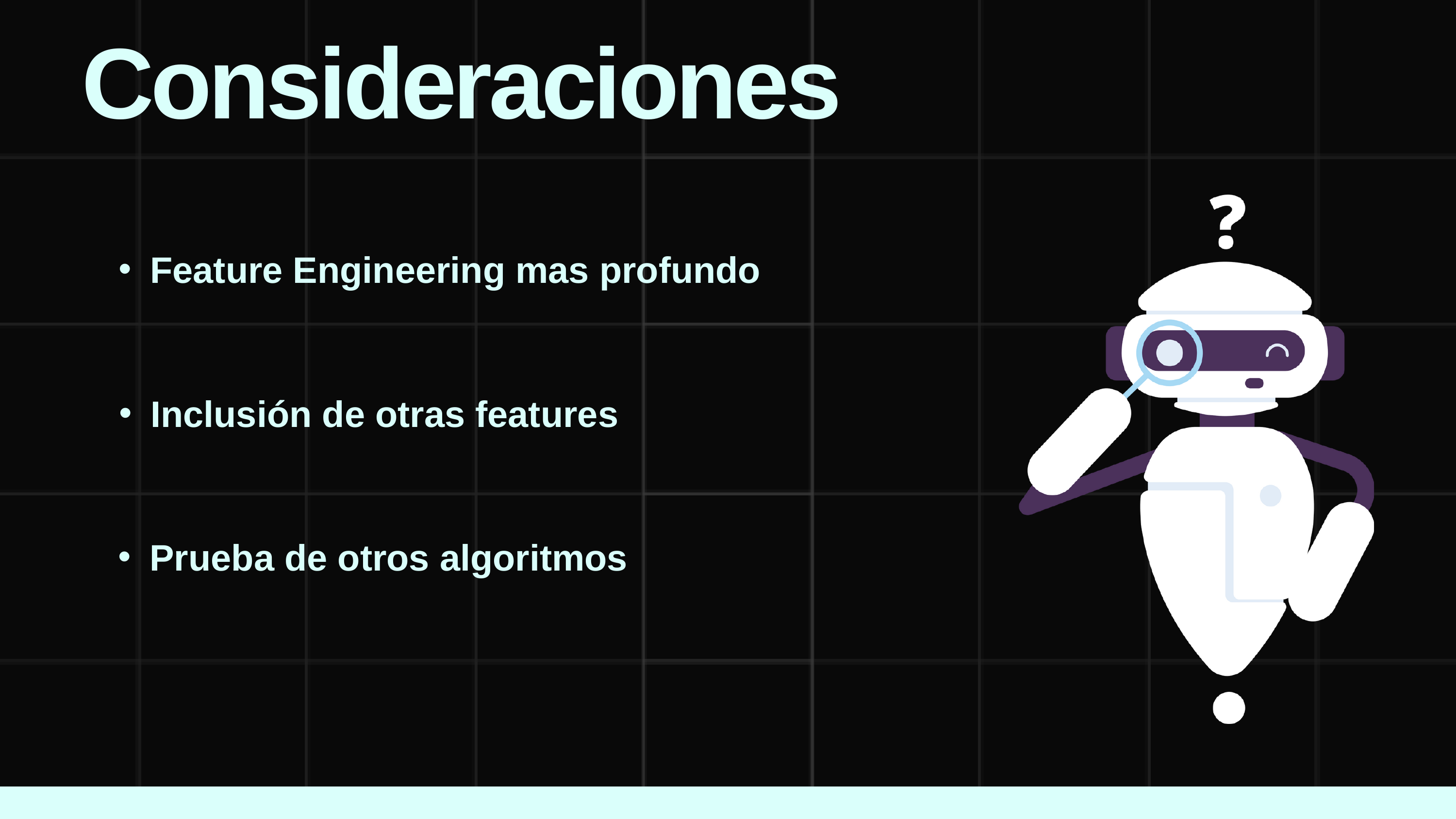

Consideraciones

Feature Engineering mas profundo
Inclusión de otras features
Prueba de otros algoritmos